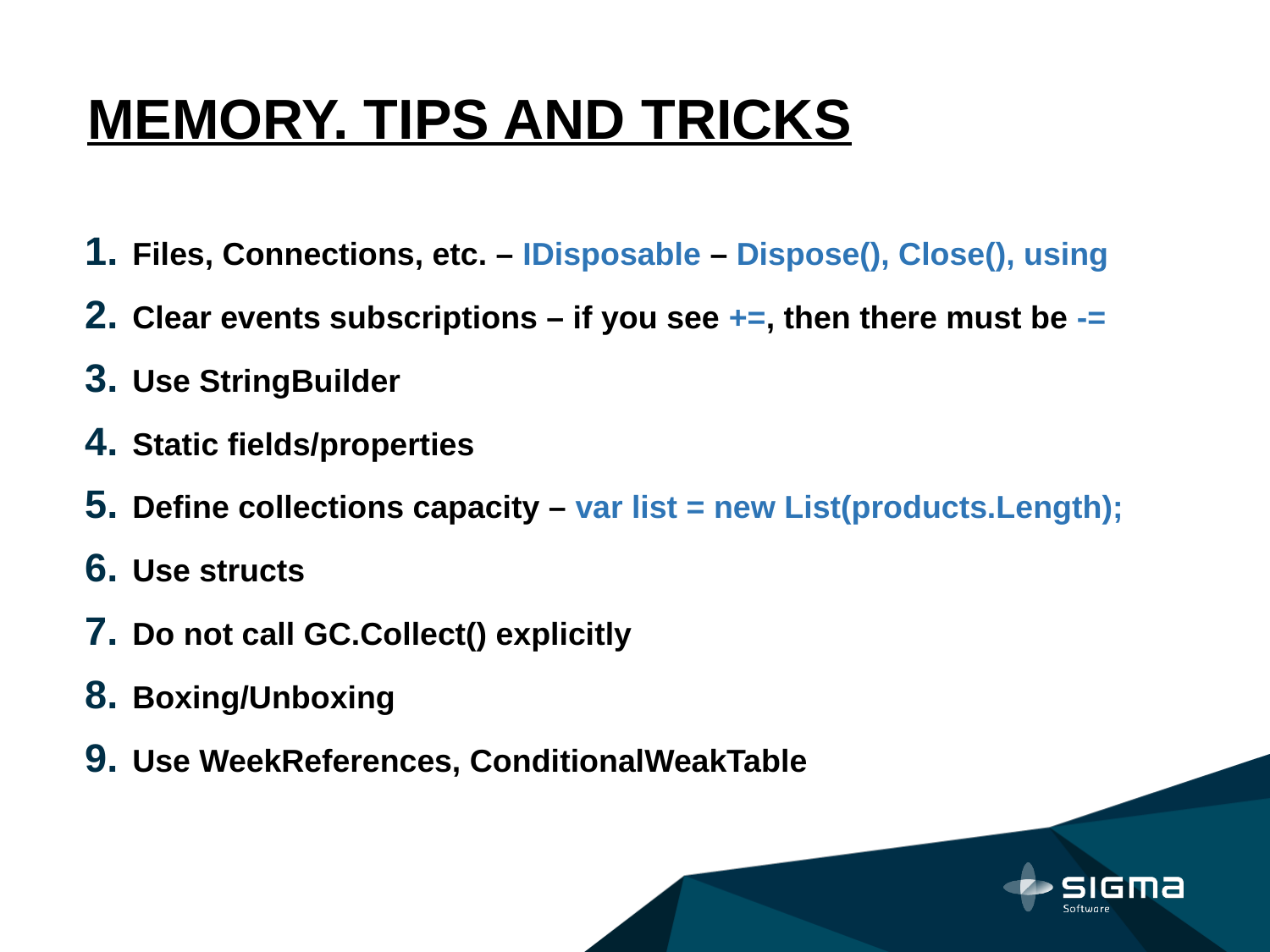

# MEMORY. TIPS AND TRICKS
Files, Connections, etc. – IDisposable – Dispose(), Close(), using
Clear events subscriptions – if you see +=, then there must be -=
Use StringBuilder
Static fields/properties
Define collections capacity – var list = new List(products.Length);
Use structs
Do not call GC.Collect() explicitly
Boxing/Unboxing
Use WeekReferences, ConditionalWeakTable